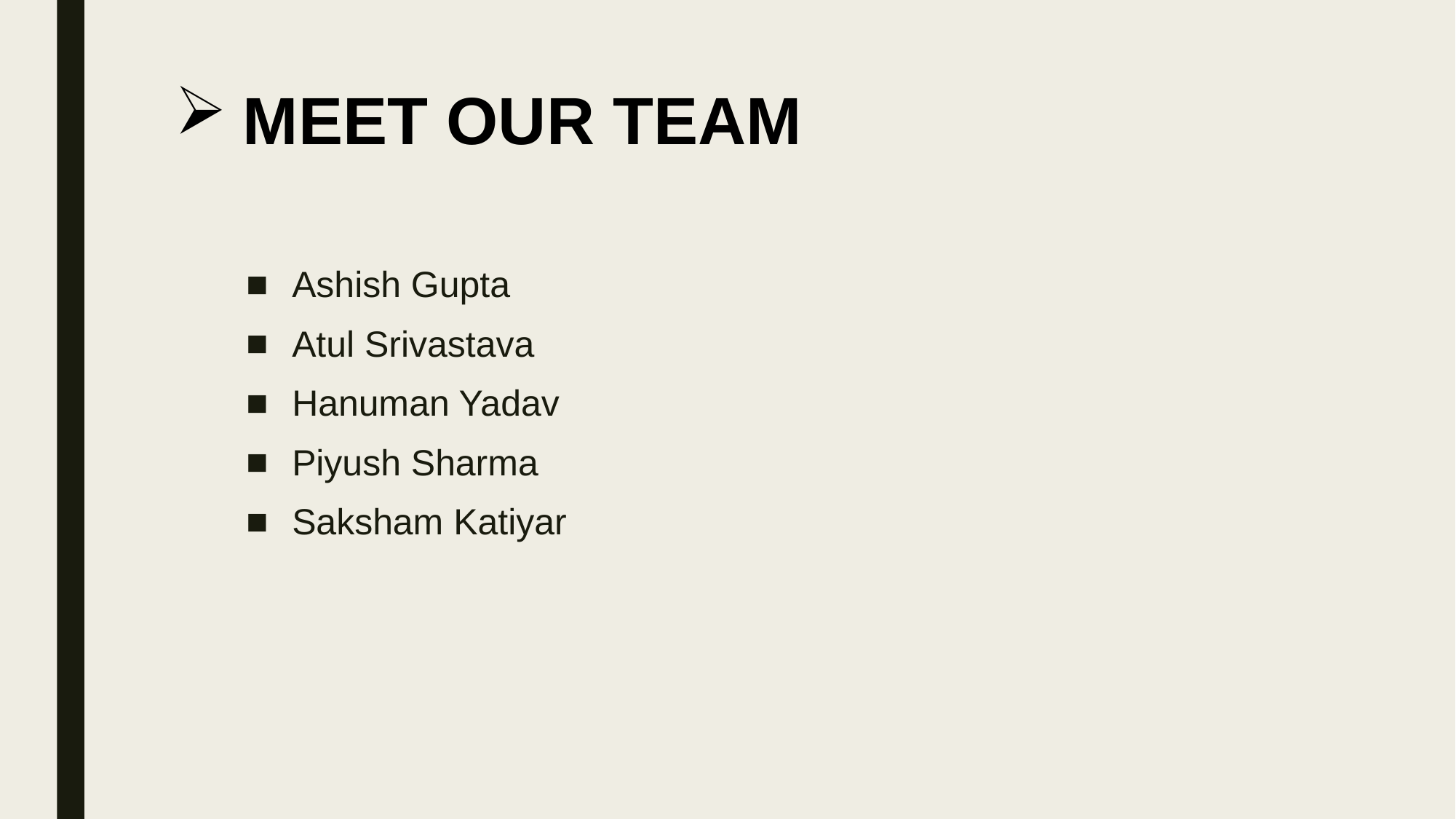

# MEET OUR TEAM
Ashish Gupta
Atul Srivastava
Hanuman Yadav
Piyush Sharma
Saksham Katiyar